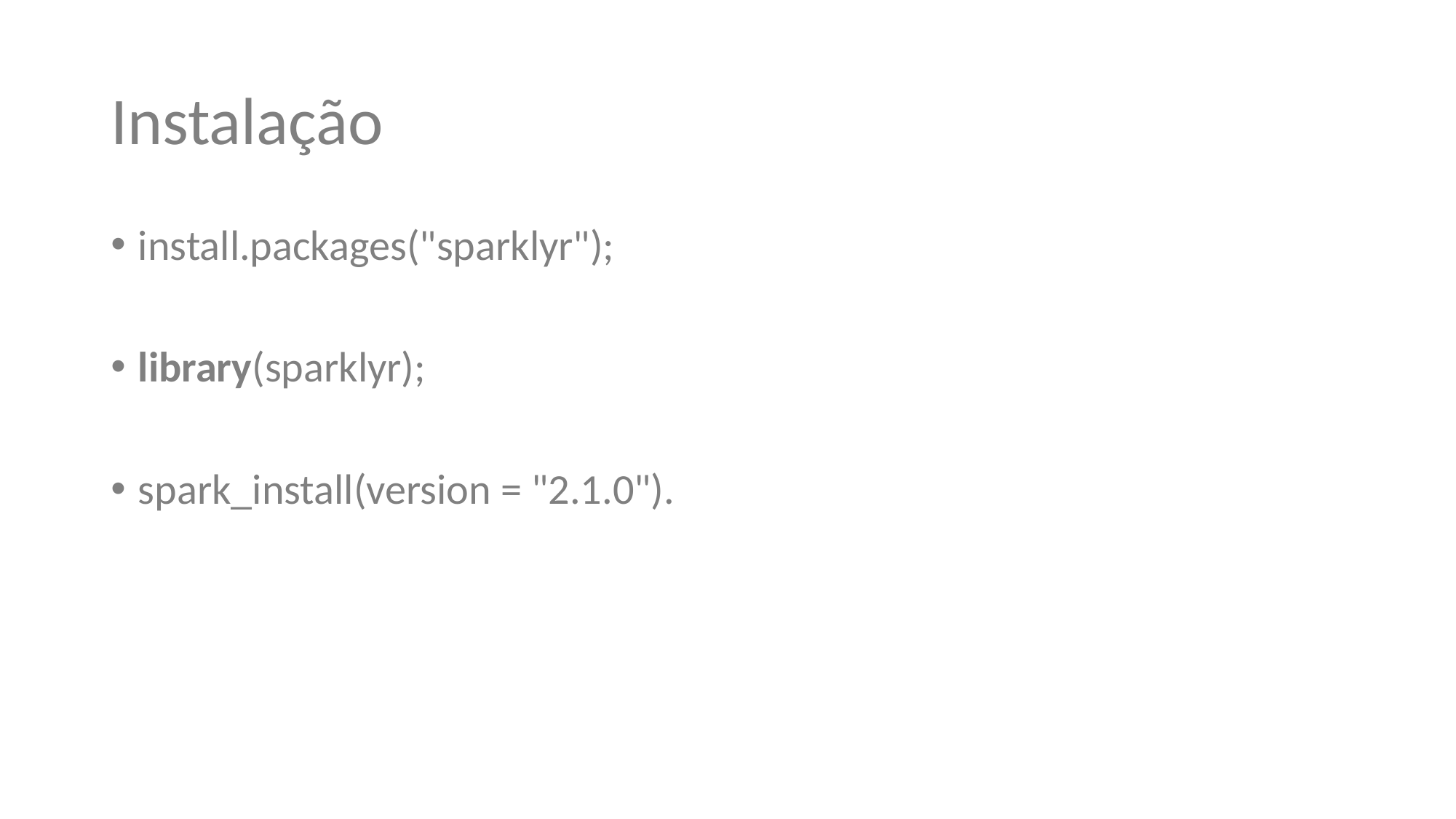

# Instalação
install.packages("sparklyr");

library(sparklyr);

spark_install(version = "2.1.0").